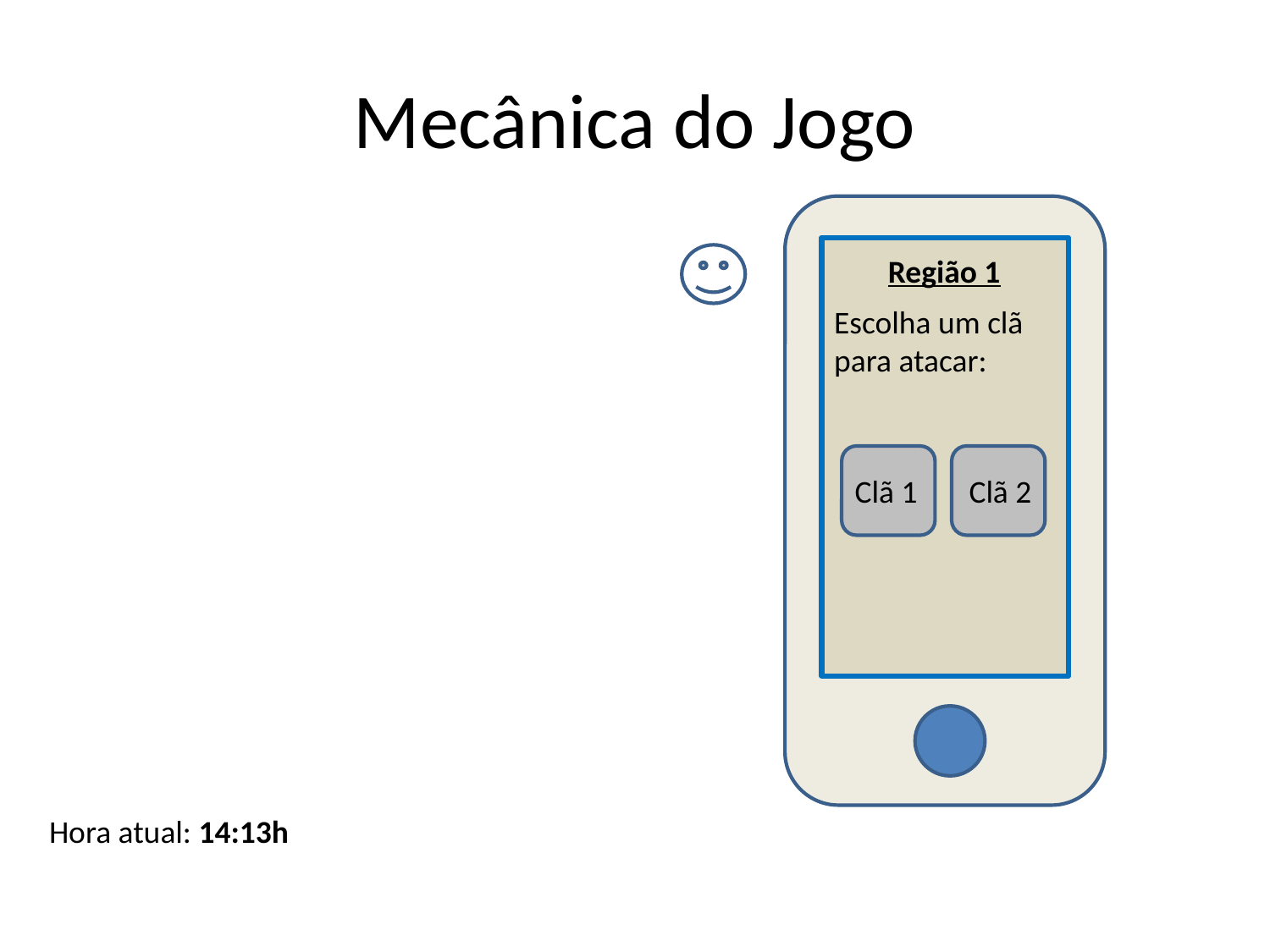

# Mecânica do Jogo

Região 1
Escolha um clã para atacar:

Clã 1
Clã 2

Hora atual: 14:13h